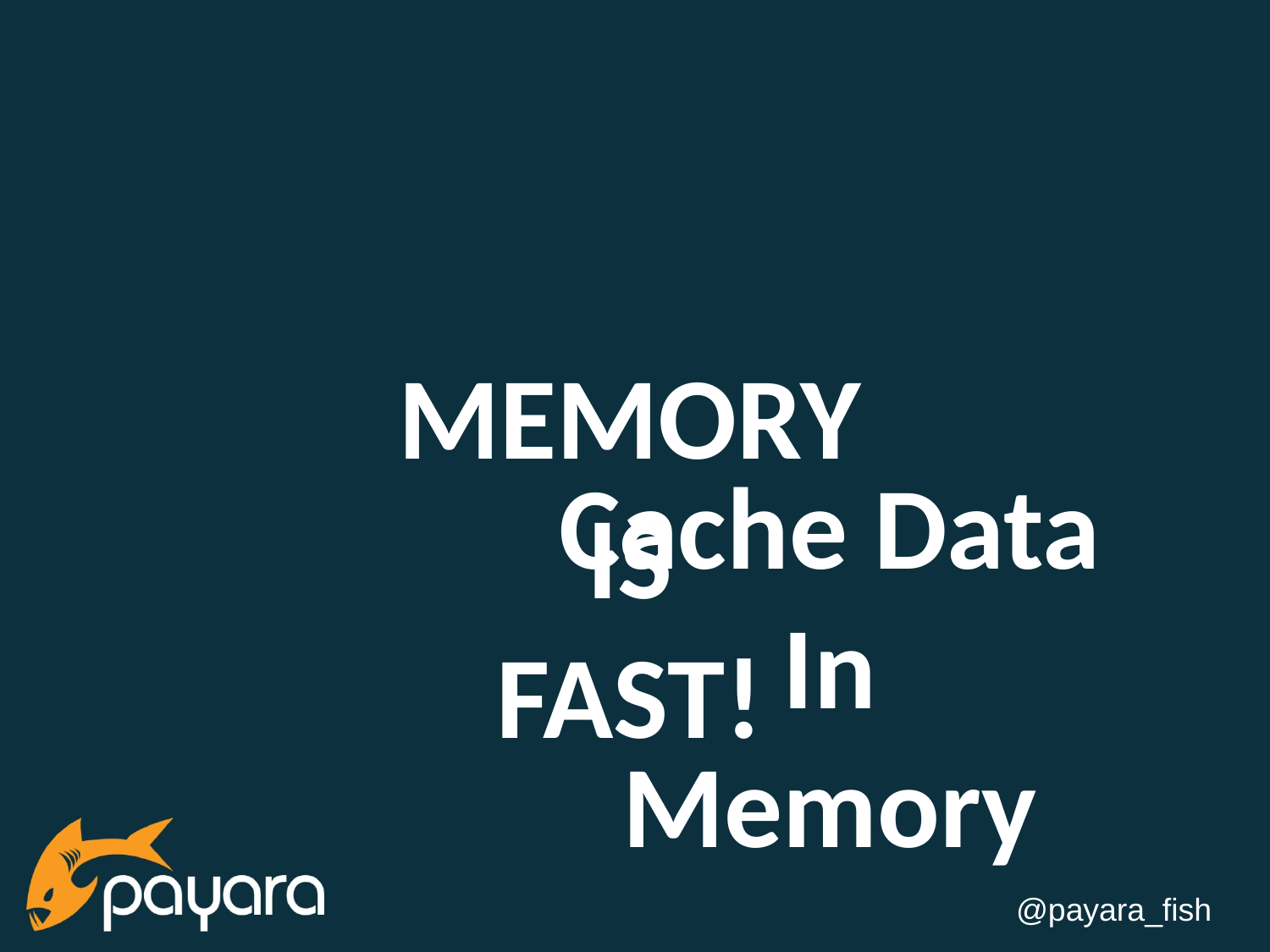

#
MEMORY
IS
FAST!
Cache Data
In
Memory